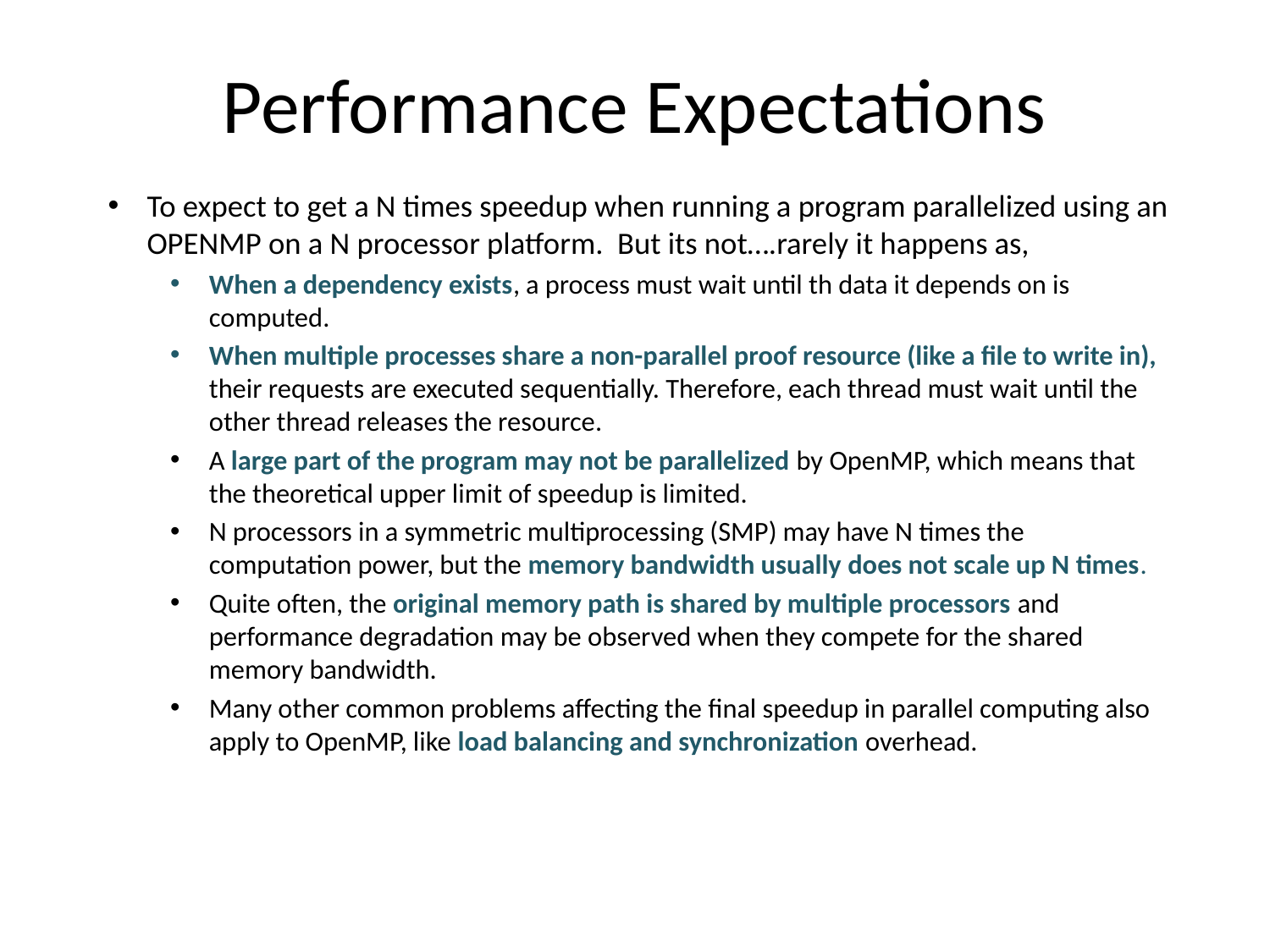

# Performance Expectations
To expect to get a N times speedup when running a program parallelized using an OPENMP on a N processor platform.  But its not….rarely it happens as,
When a dependency exists, a process must wait until th data it depends on is computed.
When multiple processes share a non-parallel proof resource (like a file to write in), their requests are executed sequentially. Therefore, each thread must wait until the other thread releases the resource.
A large part of the program may not be parallelized by OpenMP, which means that the theoretical upper limit of speedup is limited.
N processors in a symmetric multiprocessing (SMP) may have N times the computation power, but the memory bandwidth usually does not scale up N times.
Quite often, the original memory path is shared by multiple processors and performance degradation may be observed when they compete for the shared memory bandwidth.
Many other common problems affecting the final speedup in parallel computing also apply to OpenMP, like load balancing and synchronization overhead.